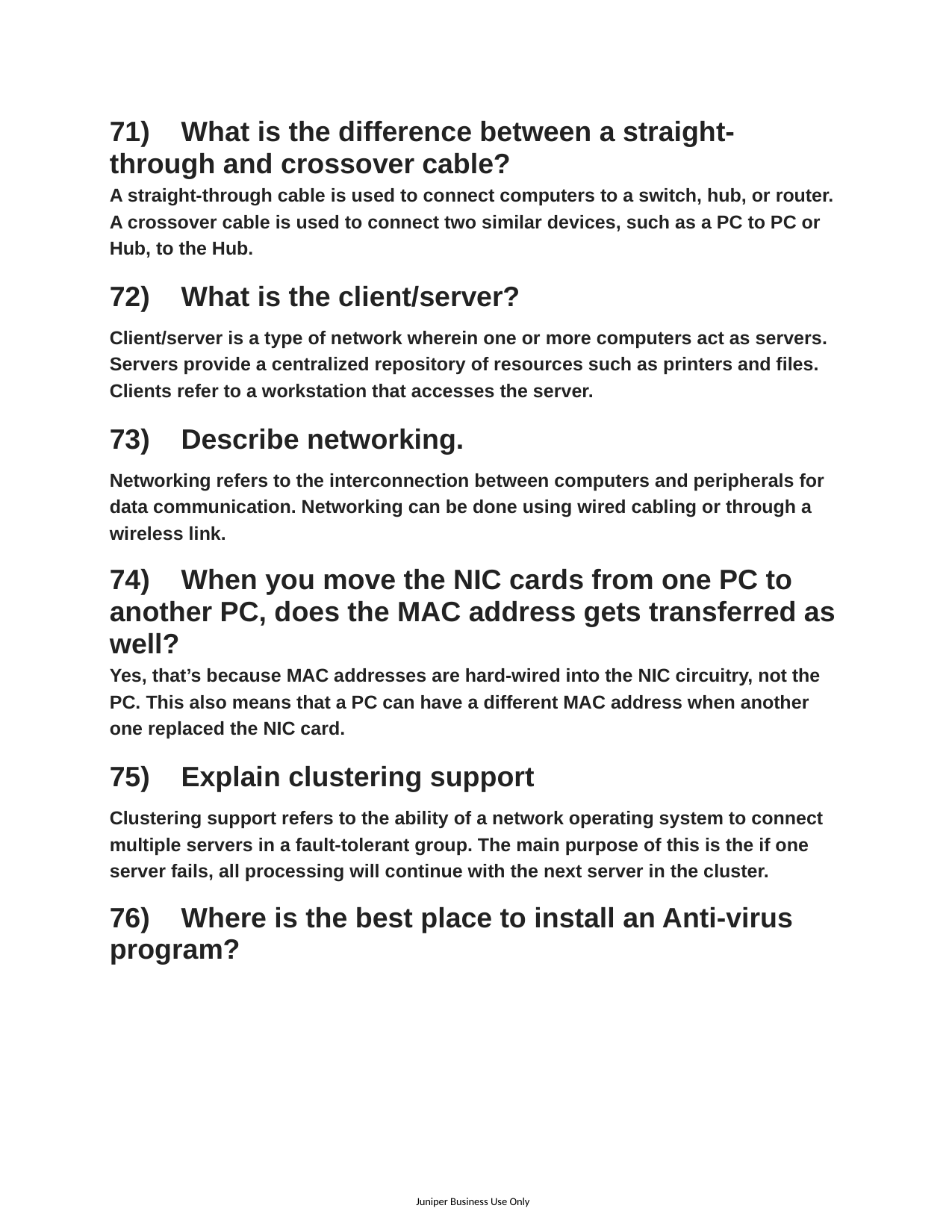

71)    What is the difference between a straight-through and crossover cable?
A straight-through cable is used to connect computers to a switch, hub, or router. A crossover cable is used to connect two similar devices, such as a PC to PC or Hub, to the Hub.
72)    What is the client/server?
Client/server is a type of network wherein one or more computers act as servers. Servers provide a centralized repository of resources such as printers and files. Clients refer to a workstation that accesses the server.
73)    Describe networking.
Networking refers to the interconnection between computers and peripherals for data communication. Networking can be done using wired cabling or through a wireless link.
74)    When you move the NIC cards from one PC to another PC, does the MAC address gets transferred as well?
Yes, that’s because MAC addresses are hard-wired into the NIC circuitry, not the PC. This also means that a PC can have a different MAC address when another one replaced the NIC card.
75)    Explain clustering support
Clustering support refers to the ability of a network operating system to connect multiple servers in a fault-tolerant group. The main purpose of this is the if one server fails, all processing will continue with the next server in the cluster.
76)    Where is the best place to install an Anti-virus program?
Juniper Business Use Only